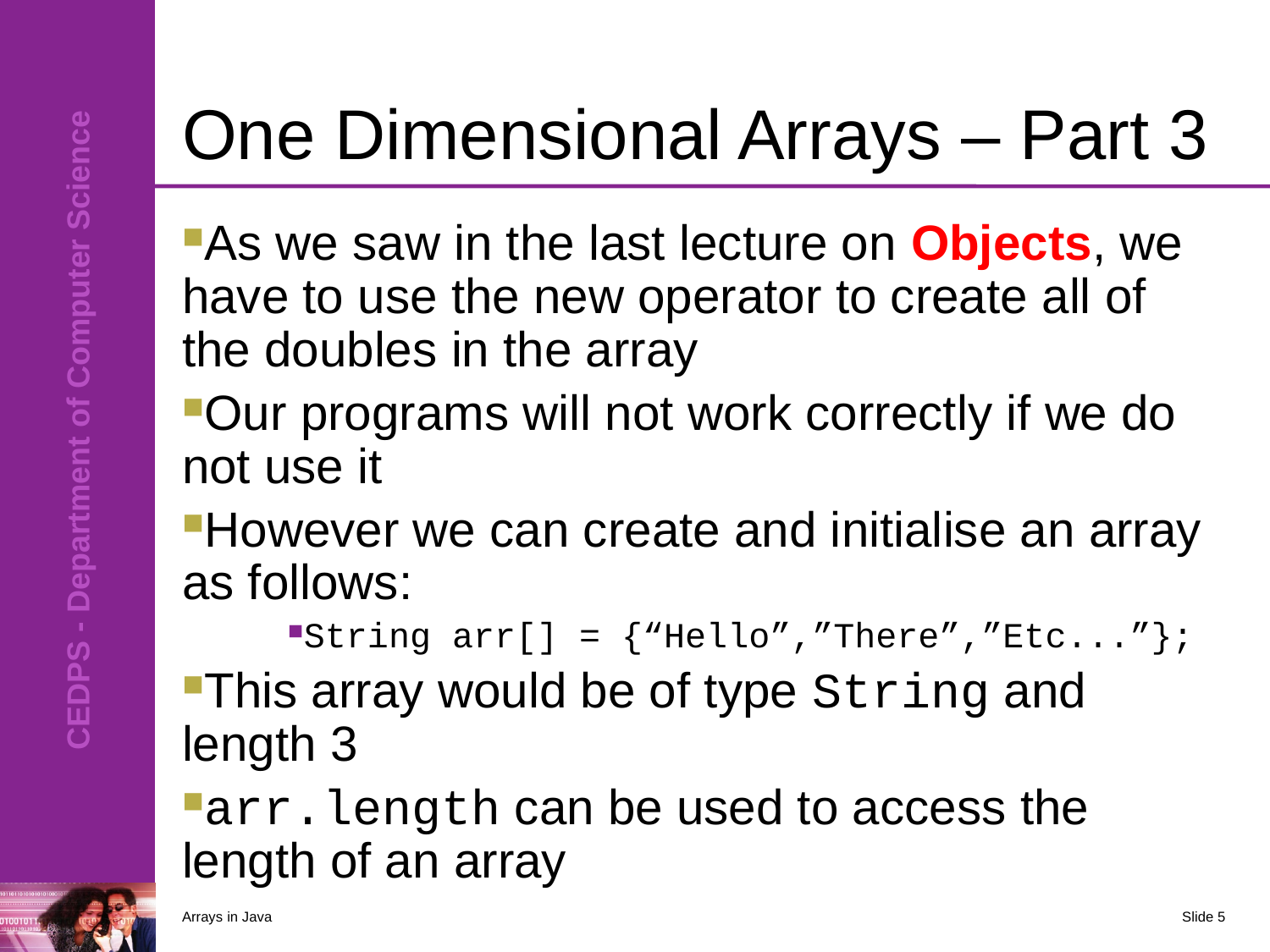

# One Dimensional Arrays – Part 3
As we saw in the last lecture on Objects, we have to use the new operator to create all of the doubles in the array
Our programs will not work correctly if we do not use it
However we can create and initialise an array as follows:
String arr[] = {“Hello”,”There”,”Etc...”};
This array would be of type String and length 3
arr.length can be used to access the length of an array
Arrays in Java
Slide 5